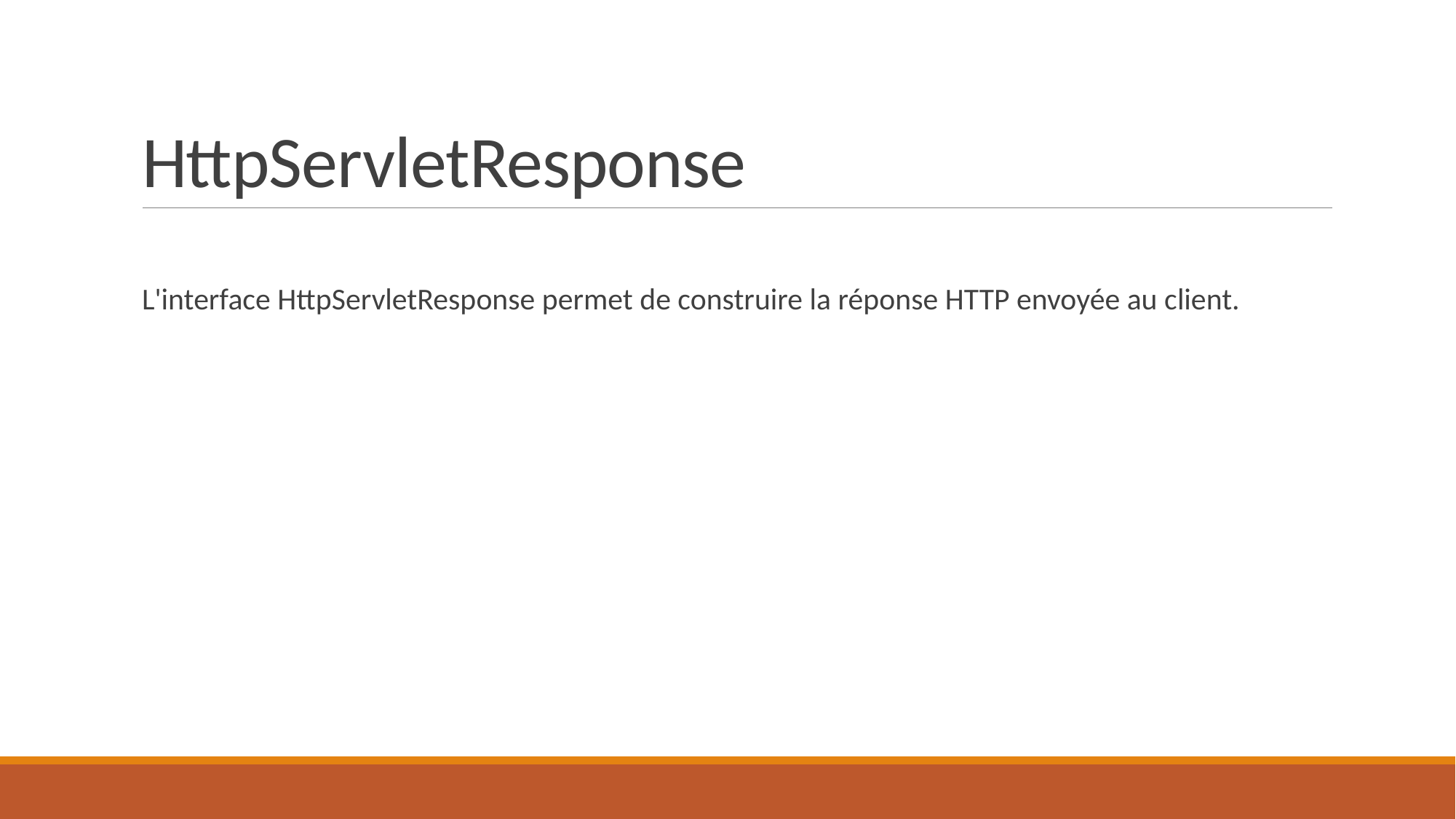

# HttpServletResponse

L'interface HttpServletResponse permet de construire la réponse HTTP envoyée au client.